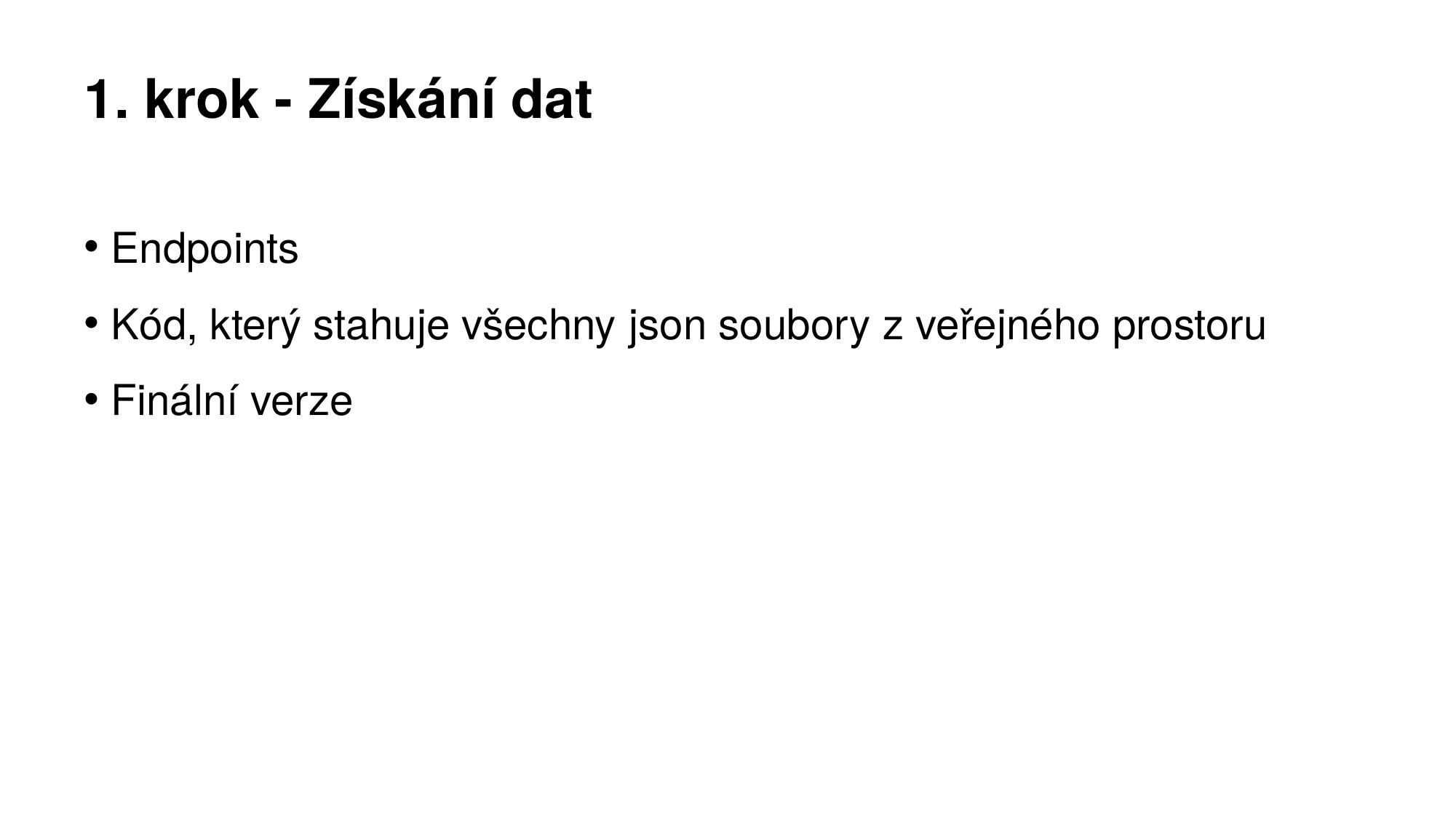

# 1. krok - Získání dat
Endpoints
Kód, který stahuje všechny json soubory z veřejného prostoru
Finální verze